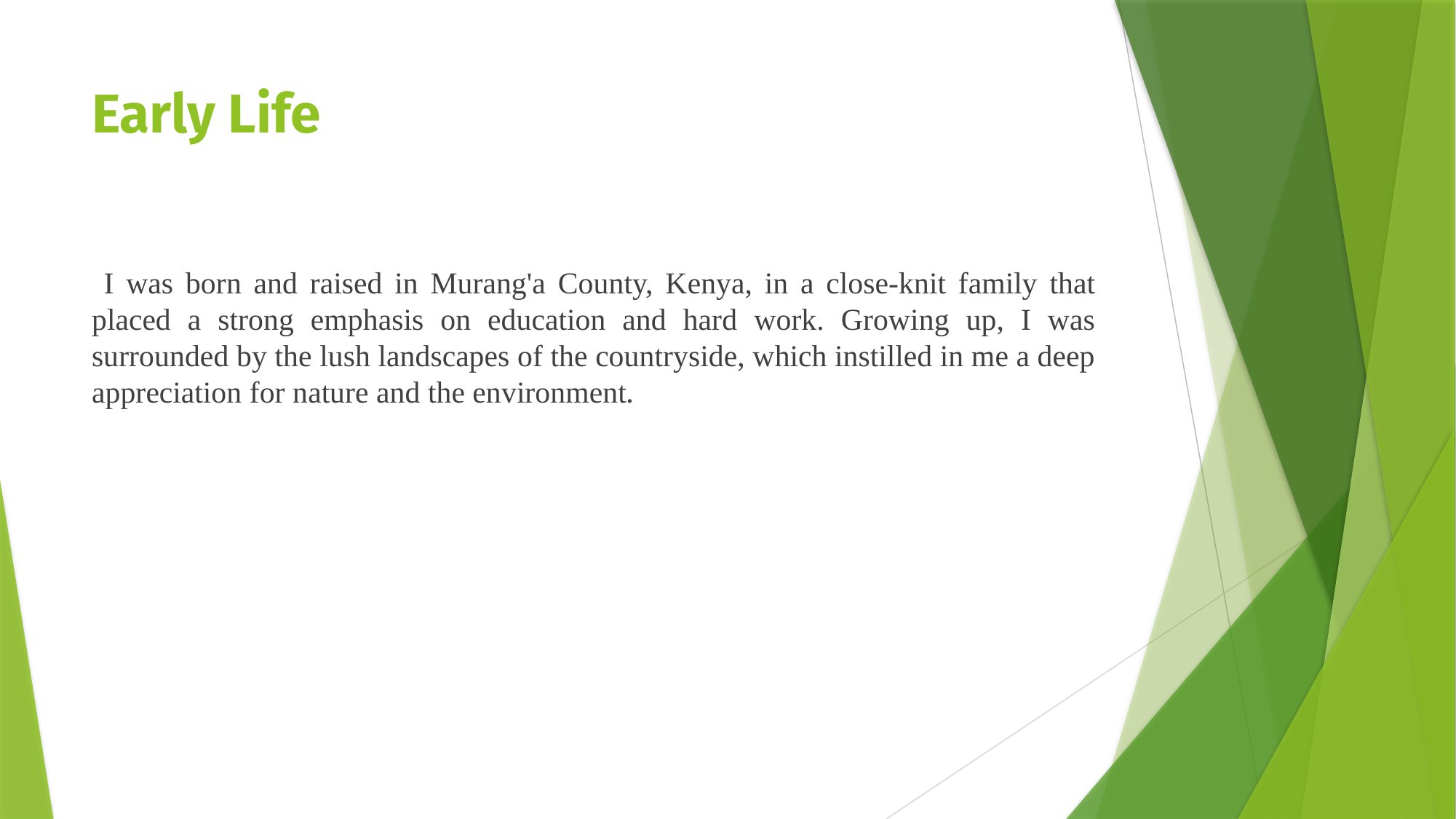

# Early Life
 I was born and raised in Murang'a County, Kenya, in a close-knit family that placed a strong emphasis on education and hard work. Growing up, I was surrounded by the lush landscapes of the countryside, which instilled in me a deep appreciation for nature and the environment.